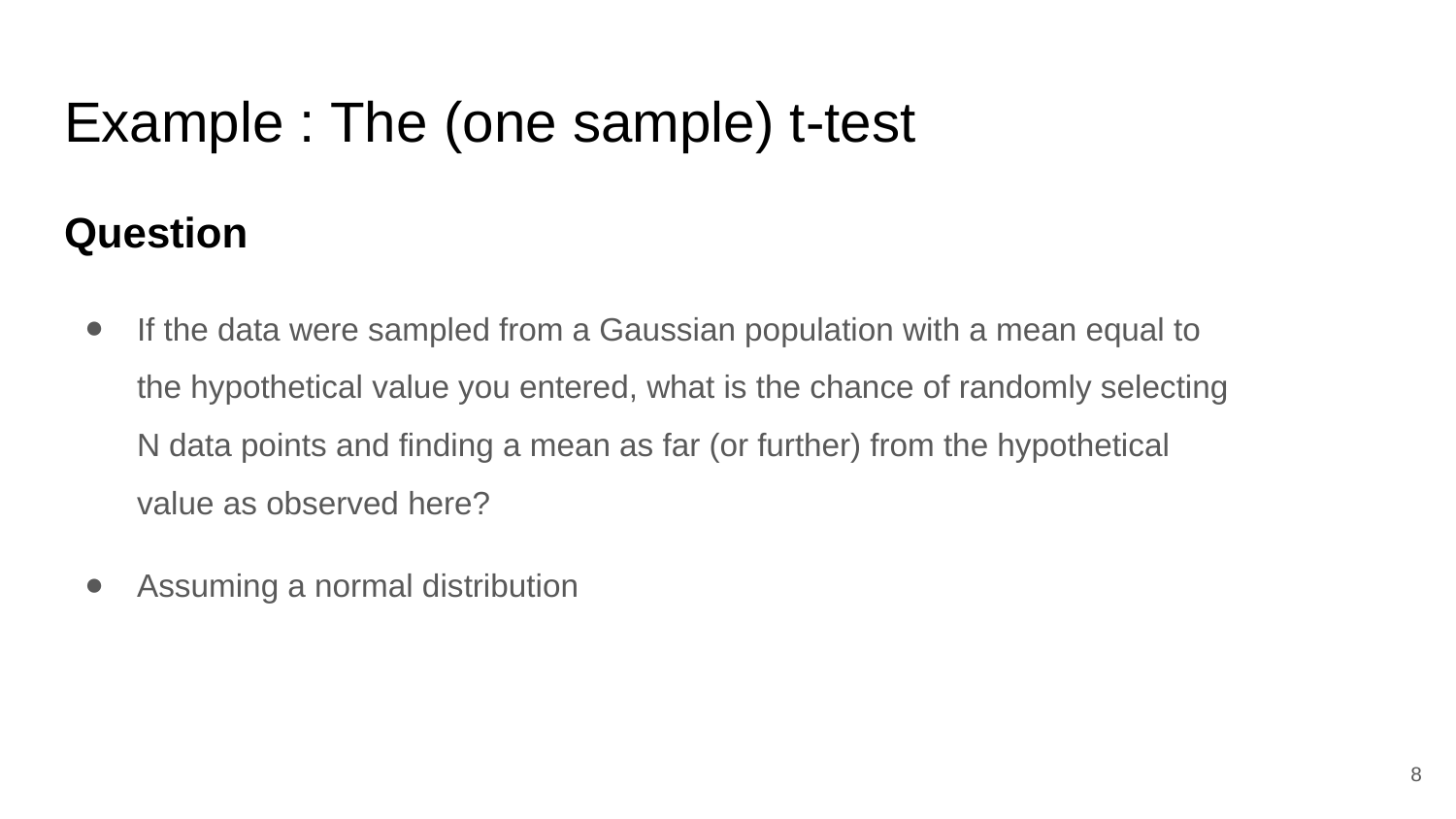

# Example : The (one sample) t-test
Question
If the data were sampled from a Gaussian population with a mean equal to the hypothetical value you entered, what is the chance of randomly selecting N data points and finding a mean as far (or further) from the hypothetical value as observed here?
Assuming a normal distribution
8